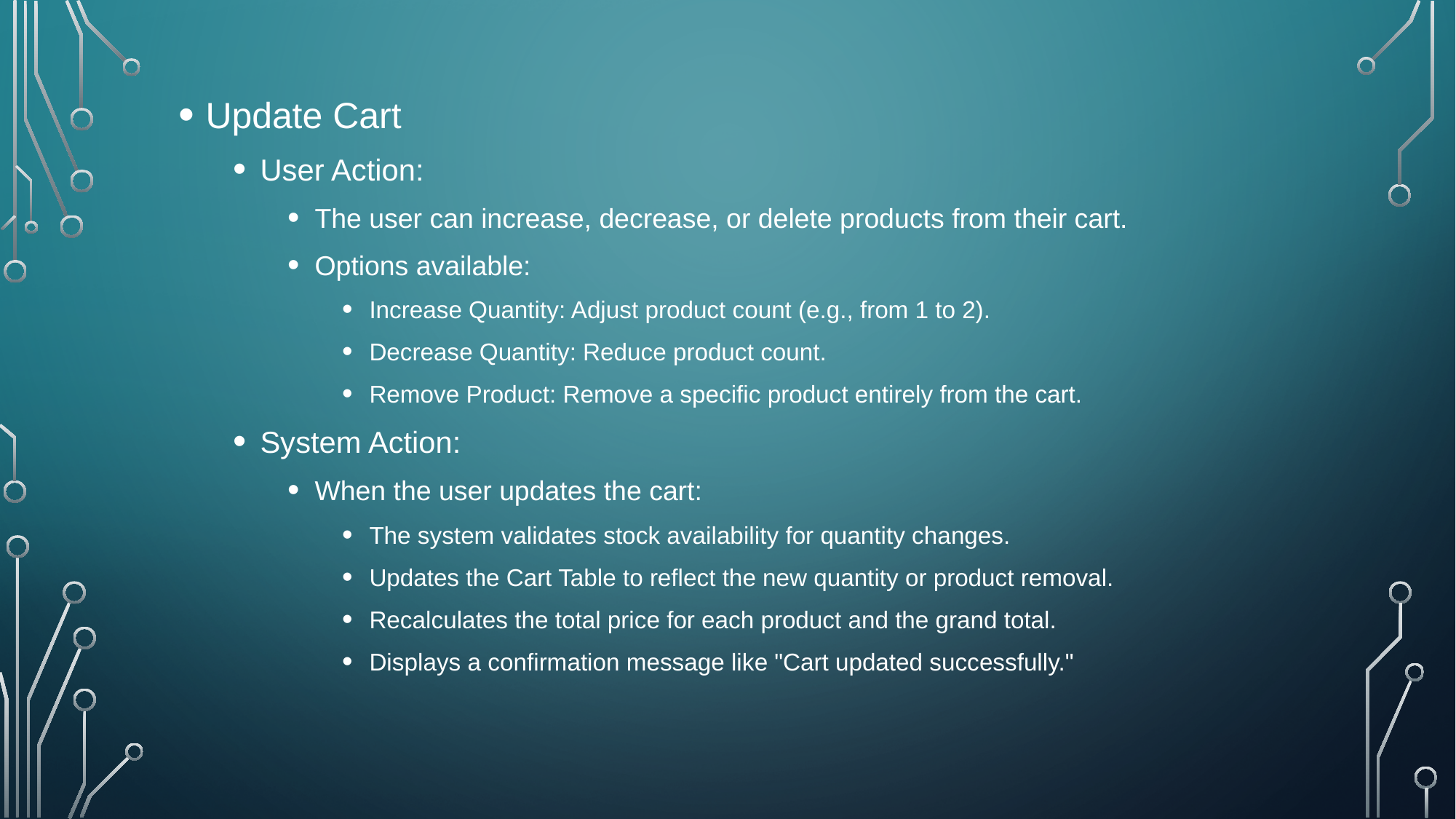

Update Cart
User Action:
The user can increase, decrease, or delete products from their cart.
Options available:
Increase Quantity: Adjust product count (e.g., from 1 to 2).
Decrease Quantity: Reduce product count.
Remove Product: Remove a specific product entirely from the cart.
System Action:
When the user updates the cart:
The system validates stock availability for quantity changes.
Updates the Cart Table to reflect the new quantity or product removal.
Recalculates the total price for each product and the grand total.
Displays a confirmation message like "Cart updated successfully."